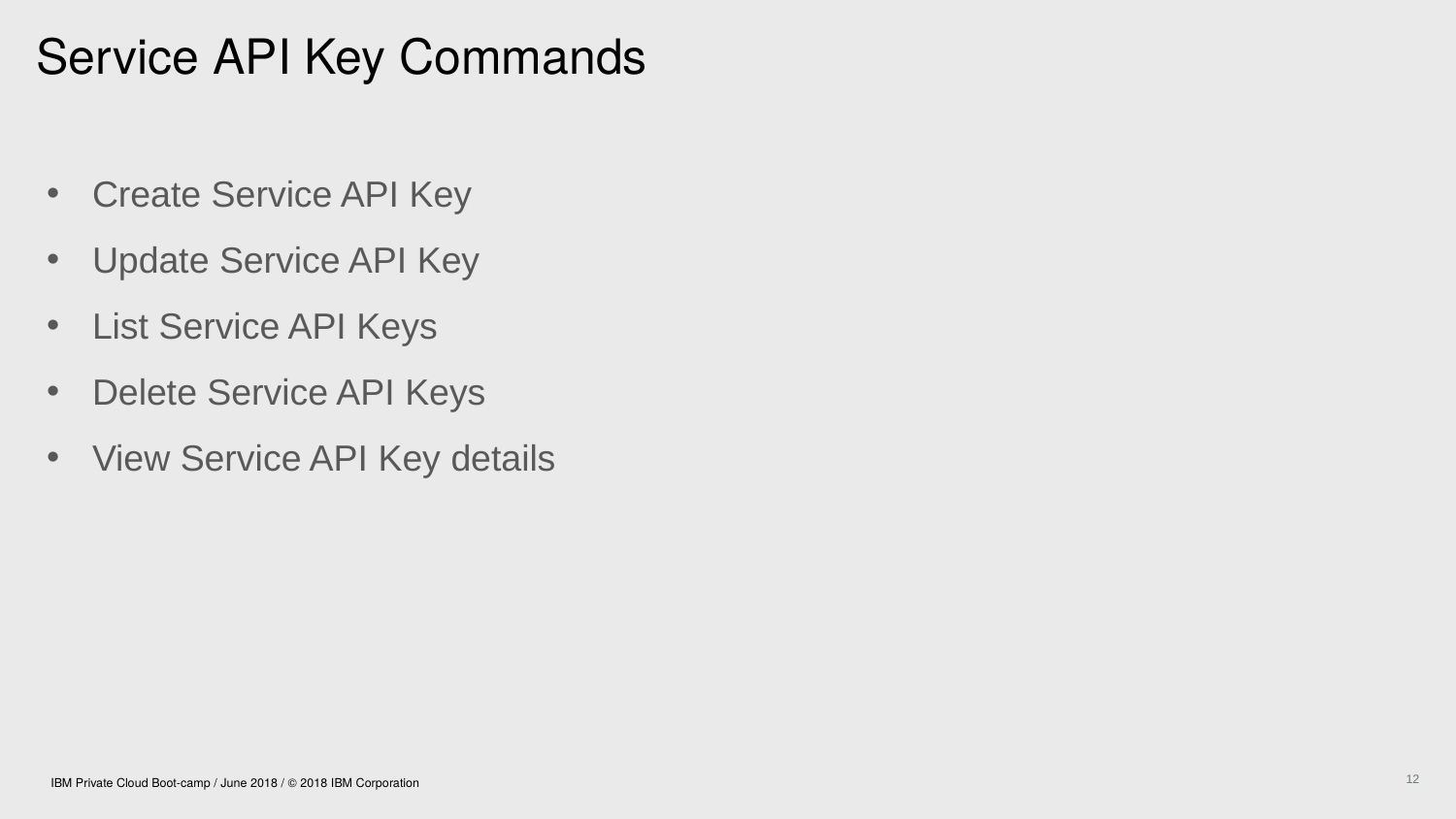

Service API Key Commands

Create Service API Key
Update Service API Key
List Service API Keys
Delete Service API Keys
View Service API Key details

IBM Private Cloud Boot-camp / June 2018 / © 2018 IBM Corporation
12